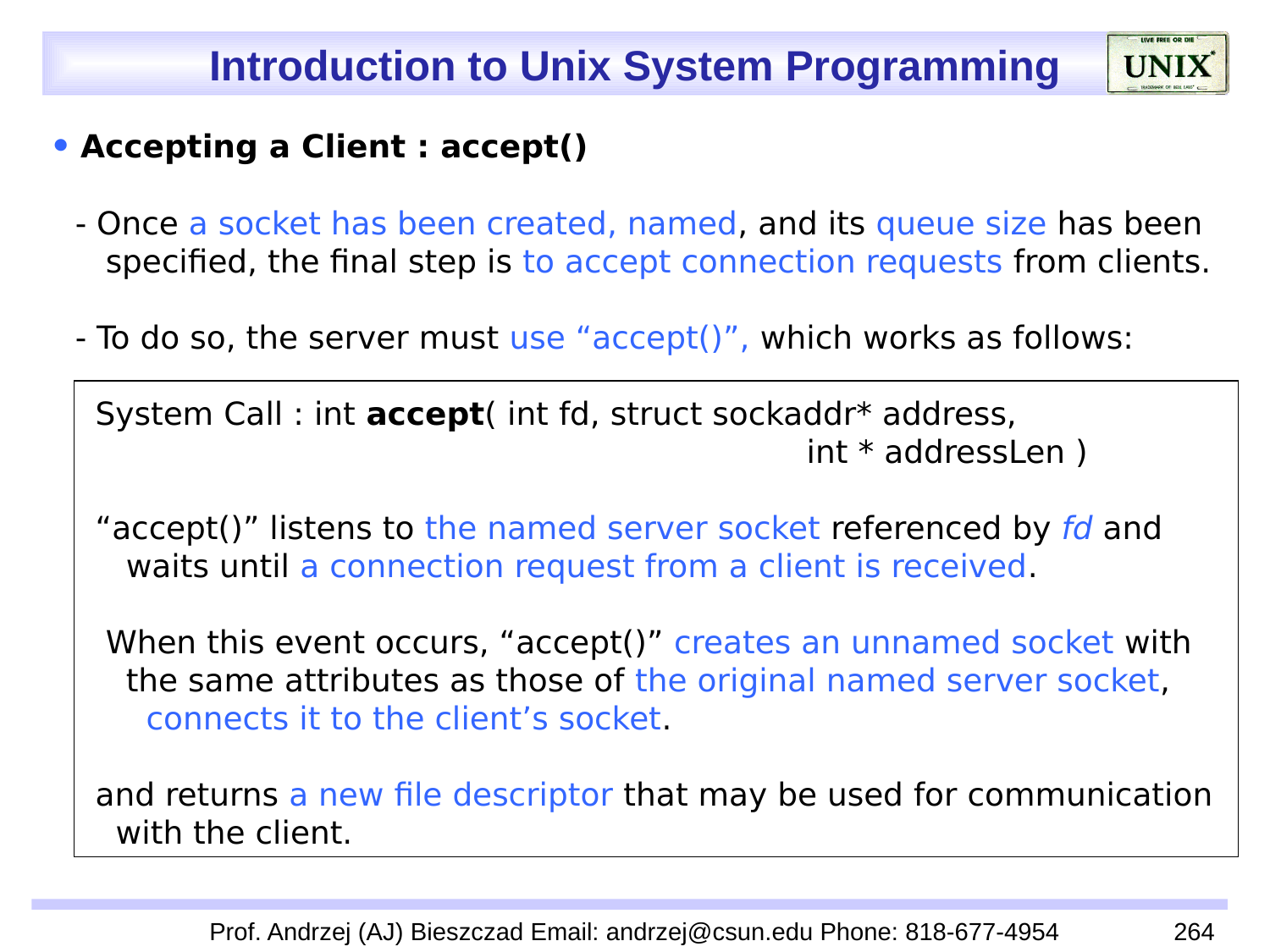

• Accepting a Client : accept()

  - Once a socket has been created, named, and its queue size has been
     specified, the final step is to accept connection requests from clients.

  - To do so, the server must use “accept()”, which works as follows:

    System Call : int accept( int fd, struct sockaddr* address,
                                                                          int * addressLen )

    “accept()” listens to the named server socket referenced by fd and
       waits until a connection request from a client is received.

     When this event occurs, “accept()” creates an unnamed socket with
       the same attributes as those of the original named server socket,
         connects it to the client’s socket.

    and returns a new file descriptor that may be used for communication
      with the client.

Prof. Andrzej (AJ) Bieszczad Email: andrzej@csun.edu Phone: 818-677-4954
264